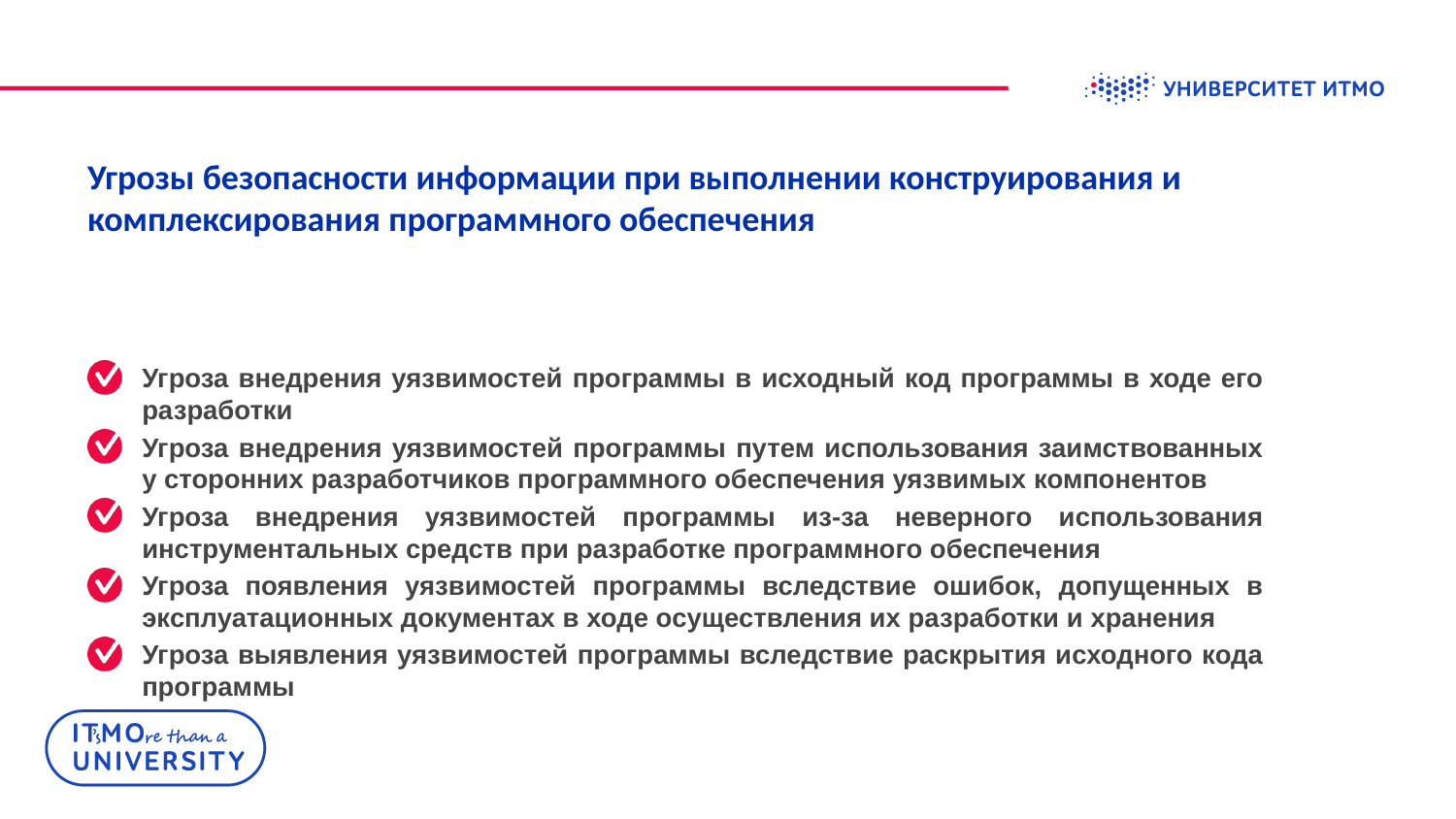

Колонтитул
# Угрозы безопасности информации при выполнении конструирования и комплексирования программного обеспечения
Угроза внедрения уязвимостей программы в исходный код программы в ходе его разработки
Угроза внедрения уязвимостей программы путем использования заимствованных у сторонних разработчиков программного обеспечения уязвимых компонентов
Угроза внедрения уязвимостей программы из-за неверного использования инструментальных средств при разработке программного обеспечения
Угроза появления уязвимостей программы вследствие ошибок, допущенных в эксплуатационных документах в ходе осуществления их разработки и хранения
Угроза выявления уязвимостей программы вследствие раскрытия исходного кода программы